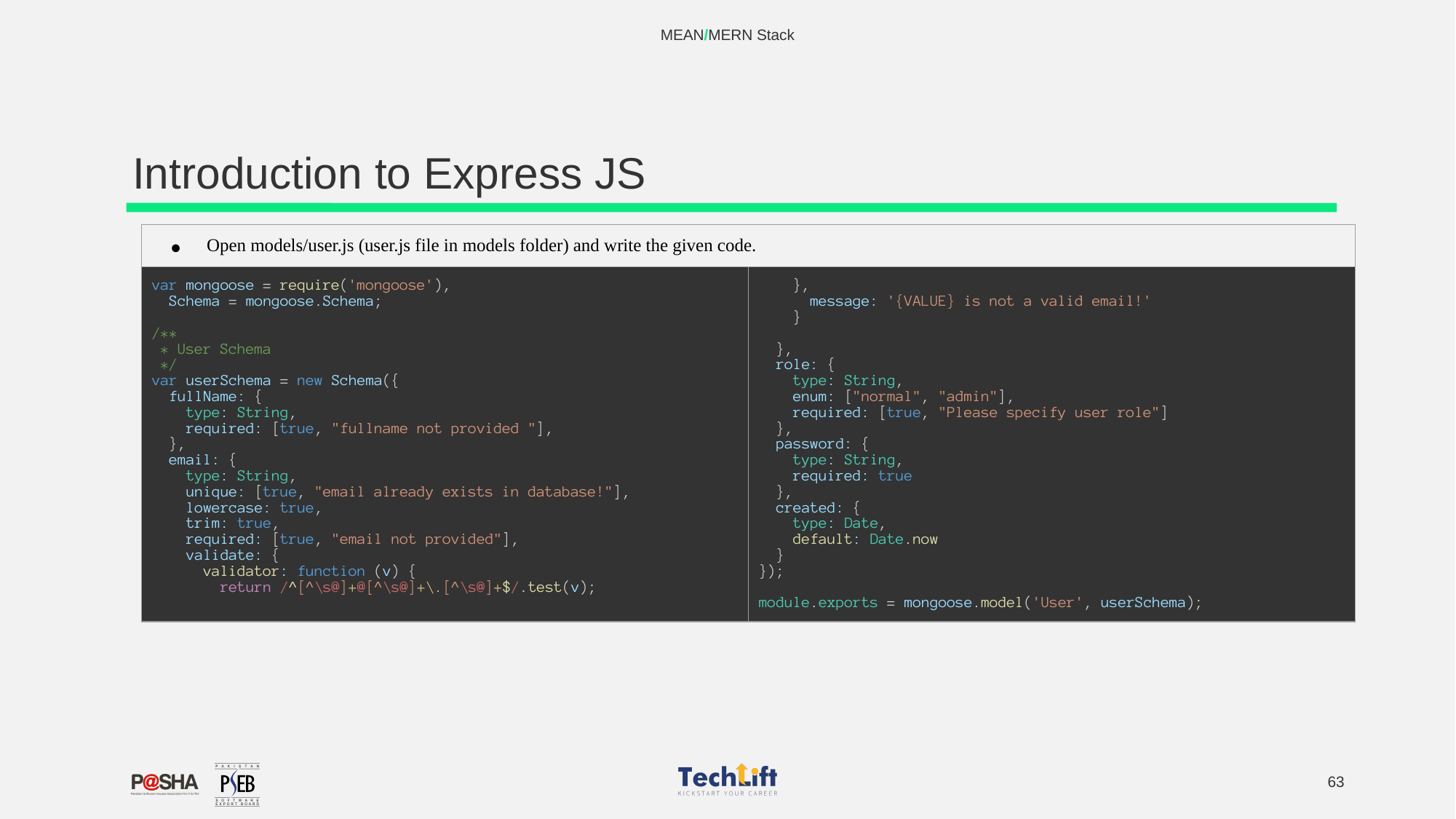

MEAN/MERN Stack
# Introduction to Express JS
| Open models/user.js (user.js file in models folder) and write the given code. |  |
| --- | --- |
| var mongoose = require('mongoose'),   Schema = mongoose.Schema; /\*\*  \* User Schema  \*/ var userSchema = new Schema({   fullName: {     type: String,     required: [true, "fullname not provided "],   },   email: {     type: String,     unique: [true, "email already exists in database!"],     lowercase: true,     trim: true,     required: [true, "email not provided"],     validate: {       validator: function (v) {         return /^[^\s@]+@[^\s@]+\.[^\s@]+$/.test(v); | },       message: '{VALUE} is not a valid email!'     }   },   role: {     type: String,     enum: ["normal", "admin"],     required: [true, "Please specify user role"]   },   password: {     type: String,     required: true   },   created: {     type: Date,     default: Date.now   } }); module.exports = mongoose.model('User', userSchema); |
63